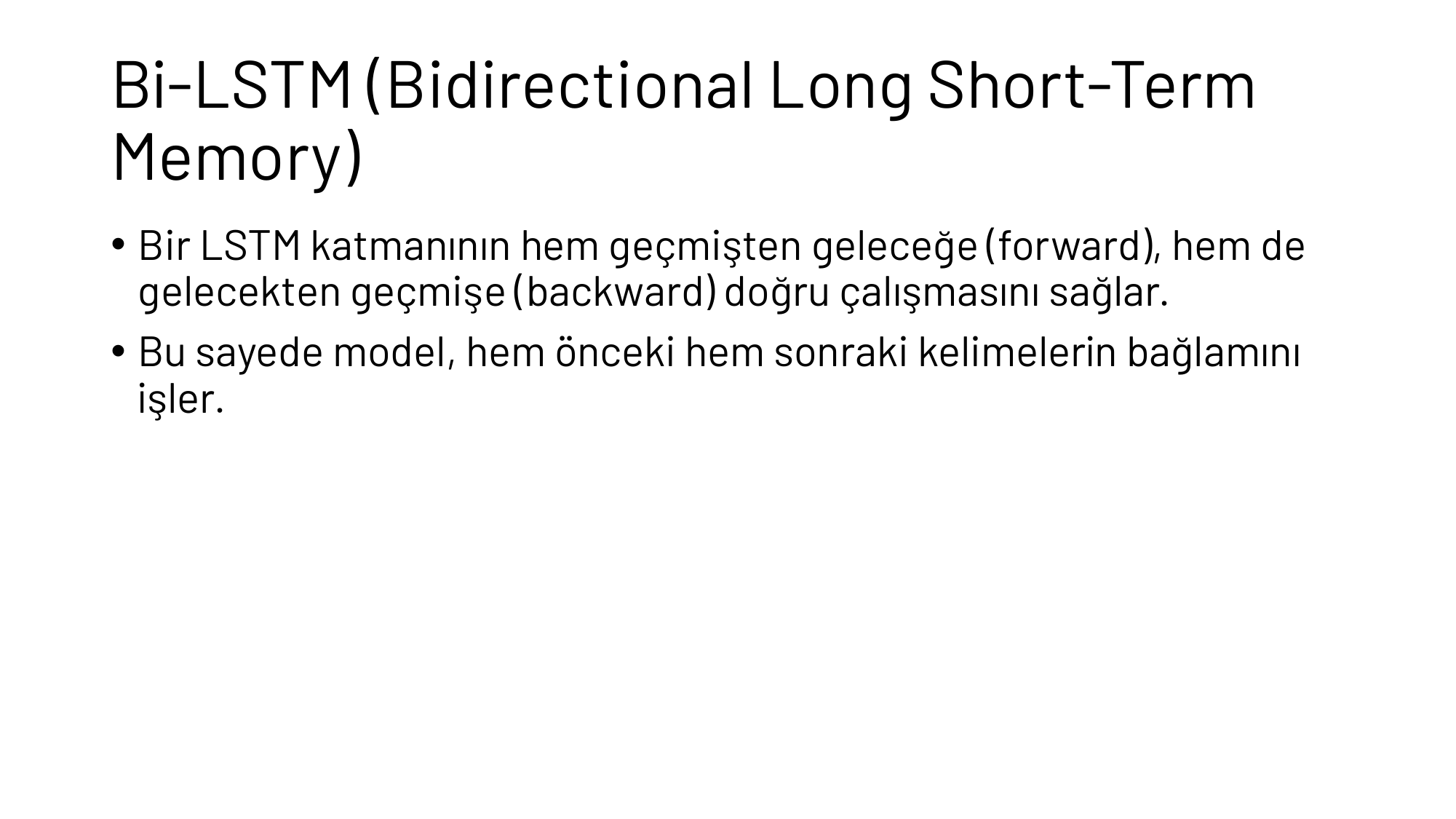

# Bi-LSTM (Bidirectional Long Short-Term Memory)
Bir LSTM katmanının hem geçmişten geleceğe (forward), hem de gelecekten geçmişe (backward) doğru çalışmasını sağlar.
Bu sayede model, hem önceki hem sonraki kelimelerin bağlamını işler.